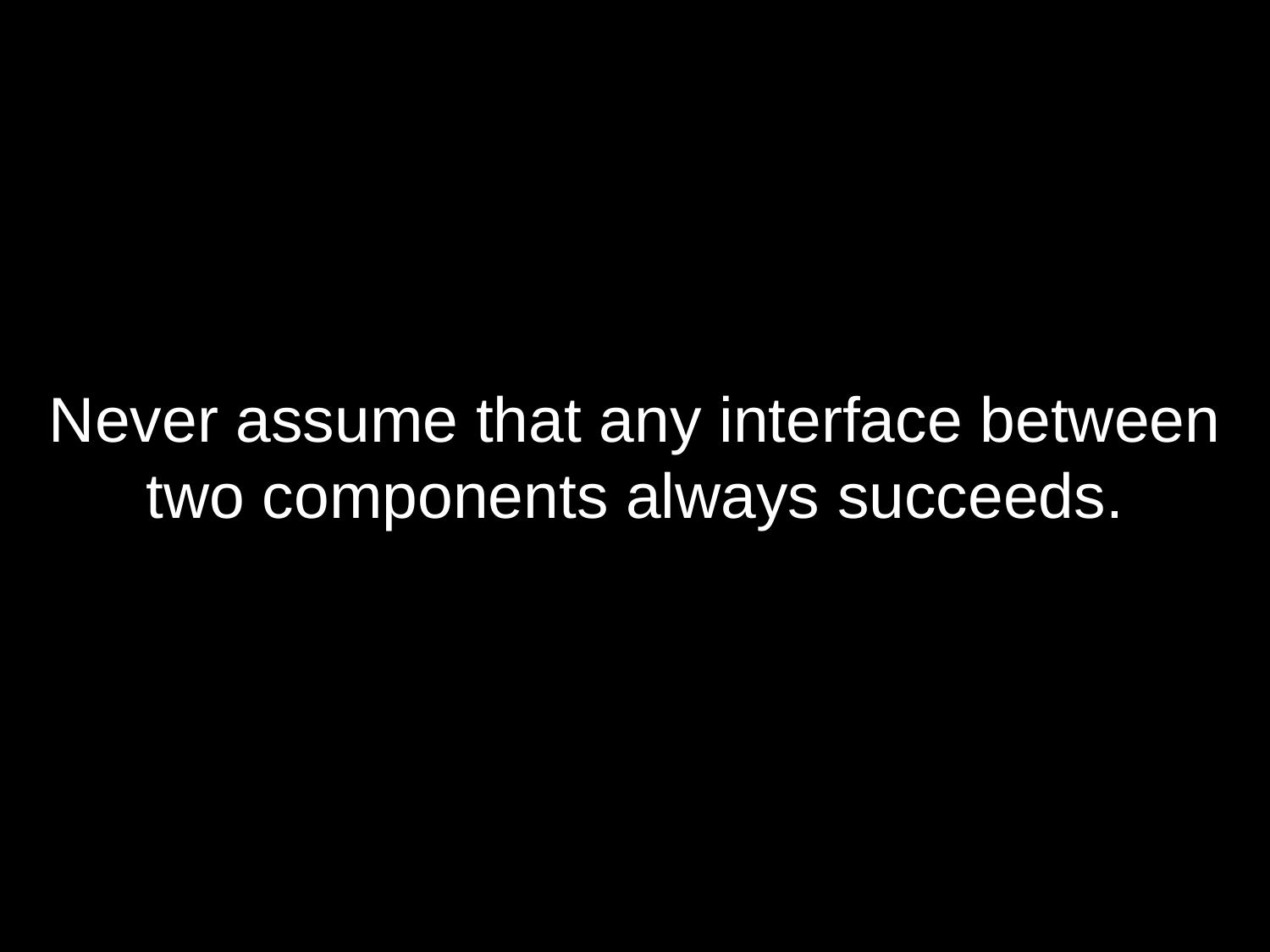

# Never assume that any interface between two components always succeeds.